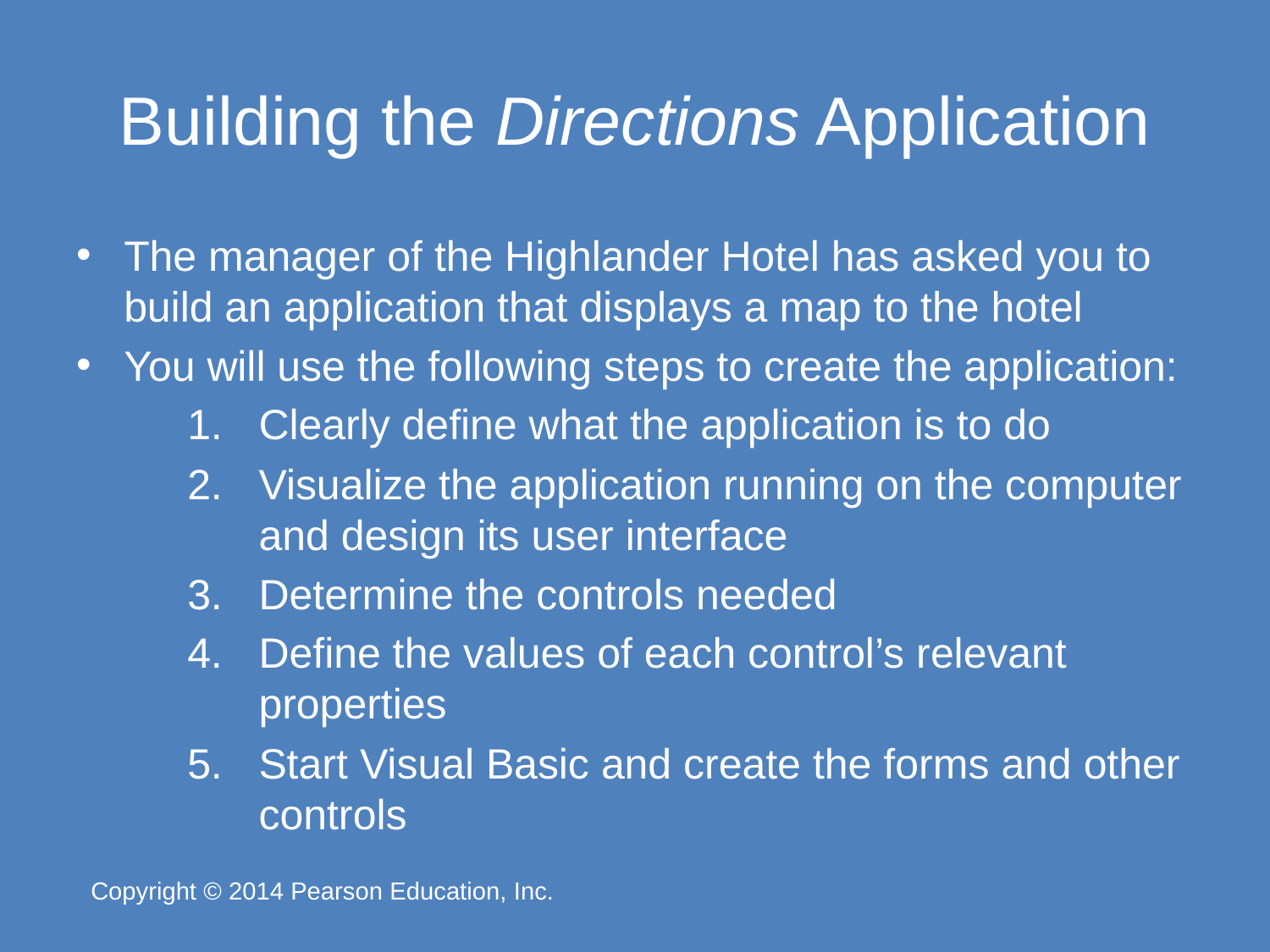

# Building the Directions Application
The manager of the Highlander Hotel has asked you to build an application that displays a map to the hotel
You will use the following steps to create the application:
Clearly define what the application is to do
Visualize the application running on the computer and design its user interface
Determine the controls needed
Define the values of each control’s relevant properties
Start Visual Basic and create the forms and other controls